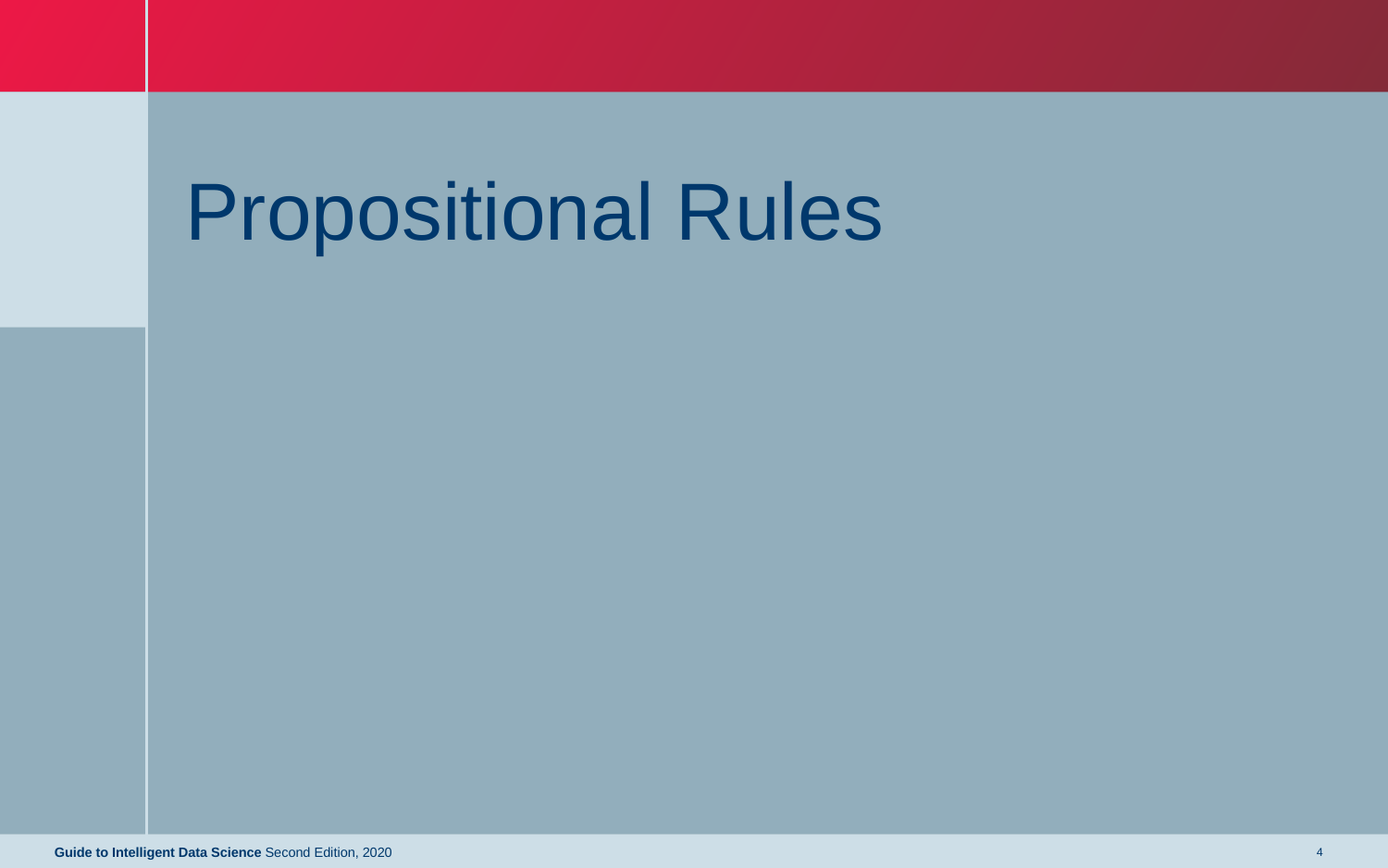

# Propositional Rules
Guide to Intelligent Data Science Second Edition, 2020
4